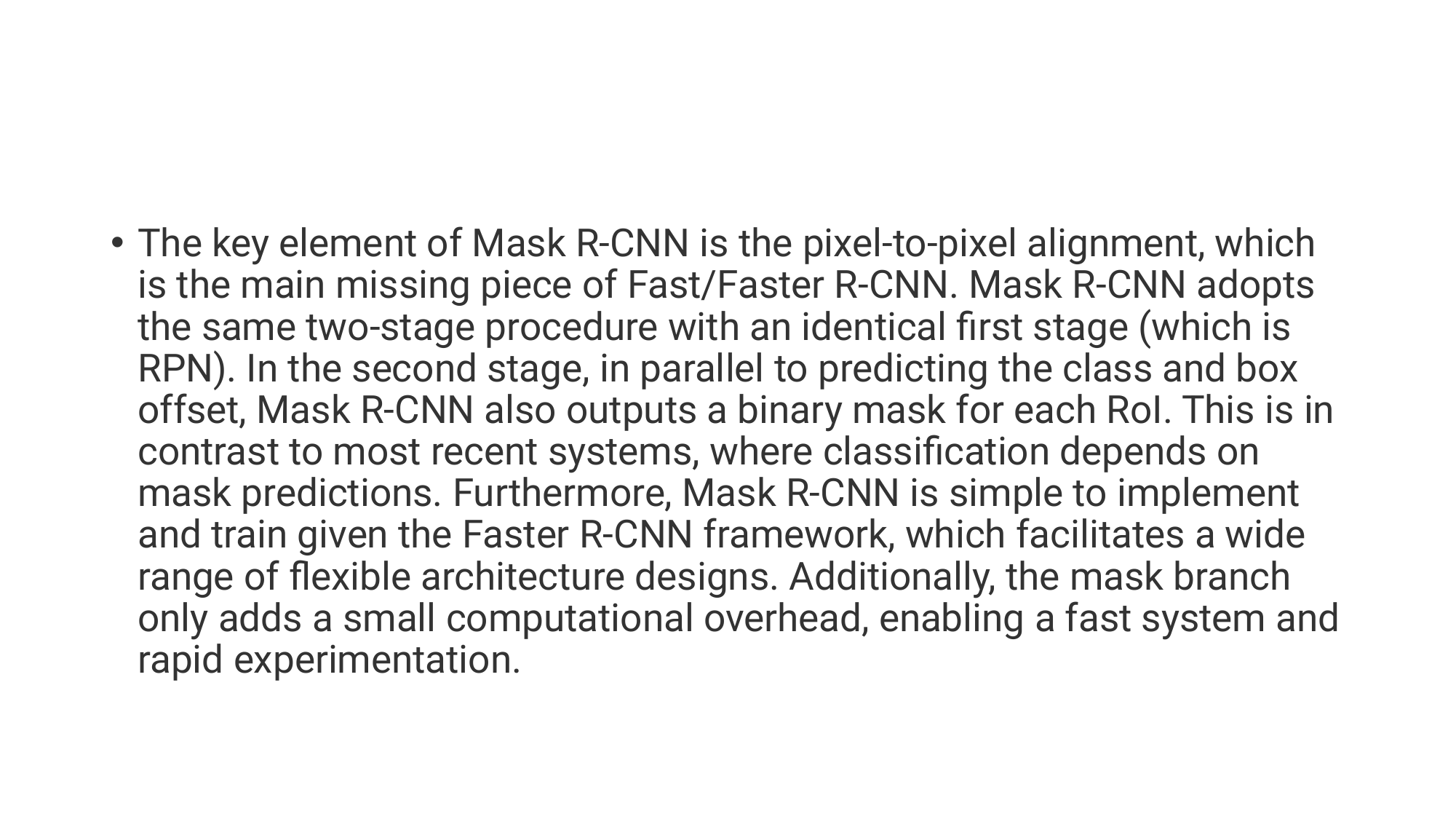

#
The key element of Mask R-CNN is the pixel-to-pixel alignment, which is the main missing piece of Fast/Faster R-CNN. Mask R-CNN adopts the same two-stage procedure with an identical first stage (which is RPN). In the second stage, in parallel to predicting the class and box offset, Mask R-CNN also outputs a binary mask for each RoI. This is in contrast to most recent systems, where classification depends on mask predictions. Furthermore, Mask R-CNN is simple to implement and train given the Faster R-CNN framework, which facilitates a wide range of flexible architecture designs. Additionally, the mask branch only adds a small computational overhead, enabling a fast system and rapid experimentation.